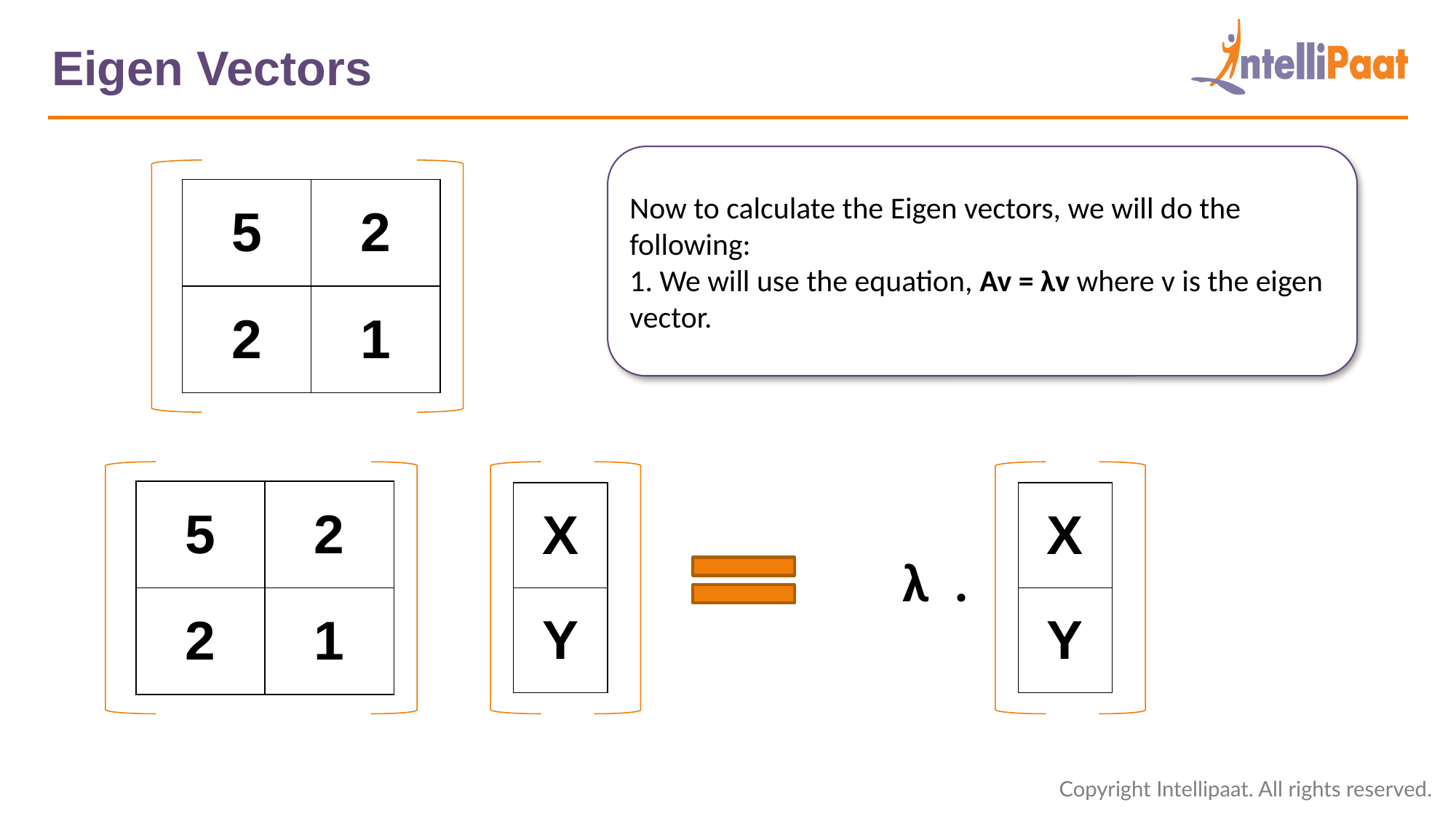

Eigen Vectors
Now to calculate the Eigen vectors, we will do the following:
1. We will use the equation, Av = λv where v is the eigen vector.

| 5 | 2 |
| --- | --- |
| 2 | 1 |

| 5 | 2 |
| --- | --- |
| 2 | 1 |
| X |
| --- |
| Y |
| X |
| --- |
| Y |

λ  .